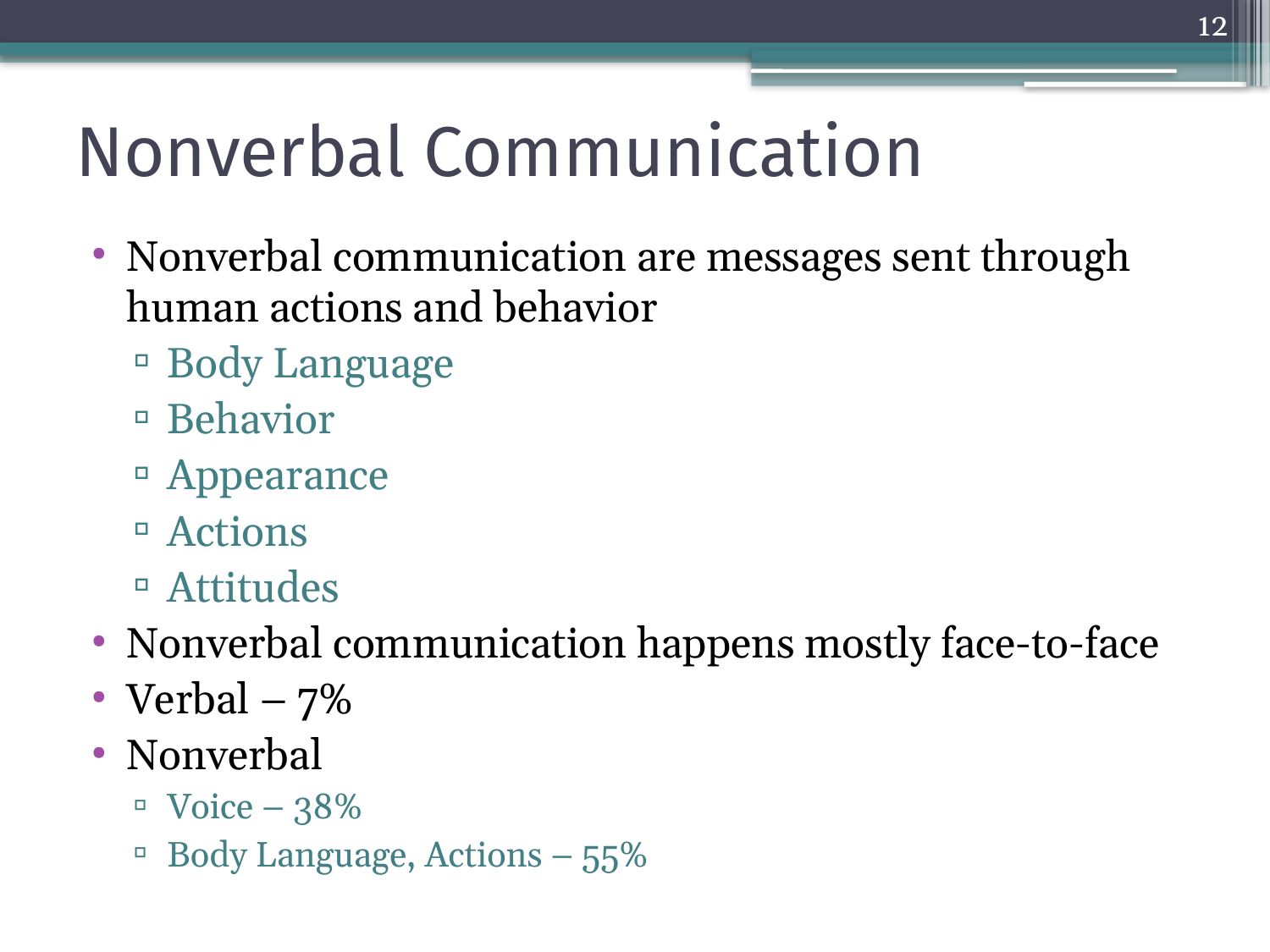

12
0
# Nonverbal Communication

Nonverbal communication are messages sent through human actions and behavior
Body Language
Behavior
Appearance
Actions
Attitudes
Nonverbal communication happens mostly face-to-face
Verbal – 7%
Nonverbal
Voice – 38%
Body Language, Actions – 55%